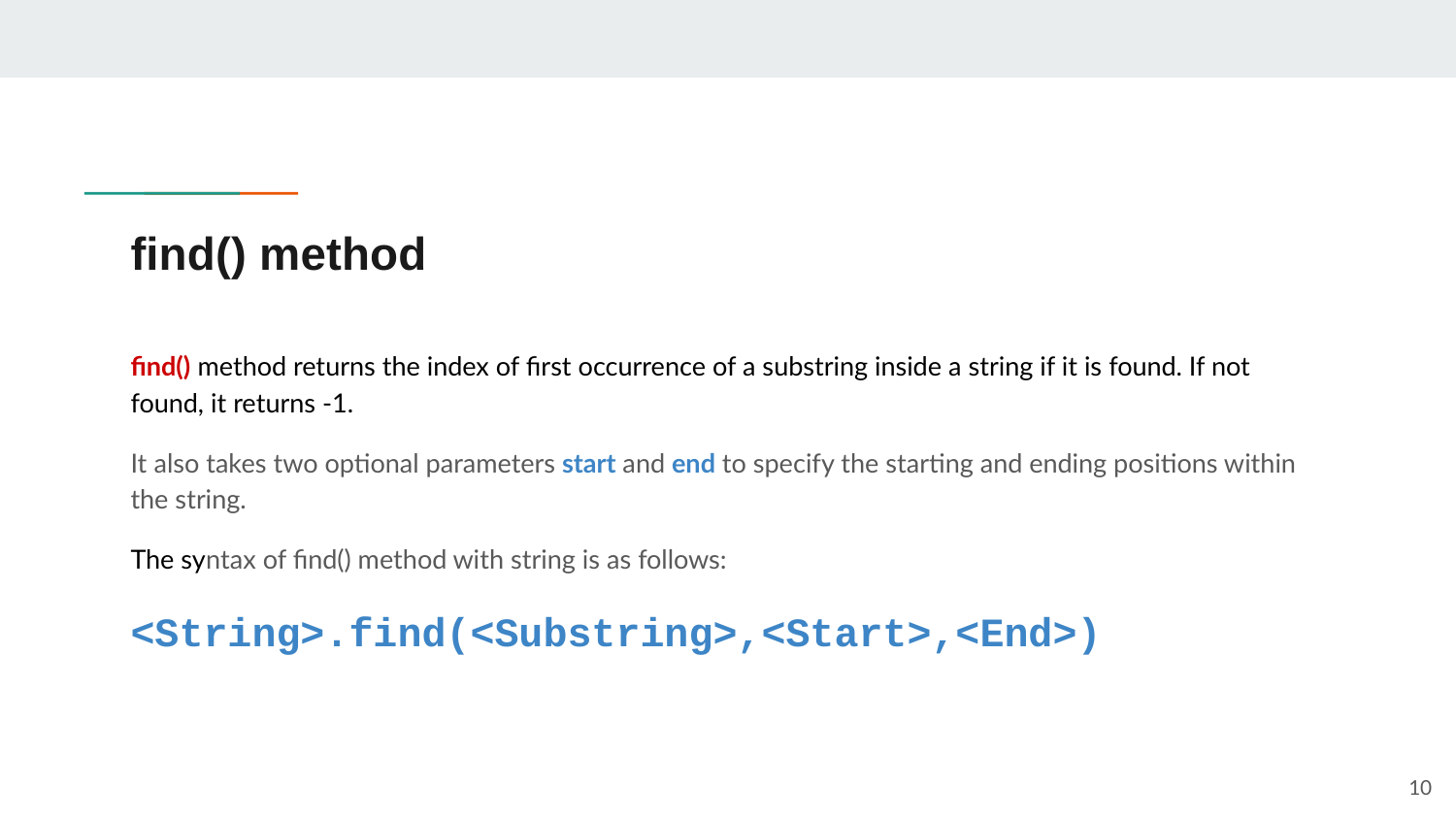

# find() method
find() method returns the index of first occurrence of a substring inside a string if it is found. If not found, it returns -1.
It also takes two optional parameters start and end to specify the starting and ending positions within the string.
The syntax of find() method with string is as follows:
<String>.find(<Substring>,<Start>,<End>)
10